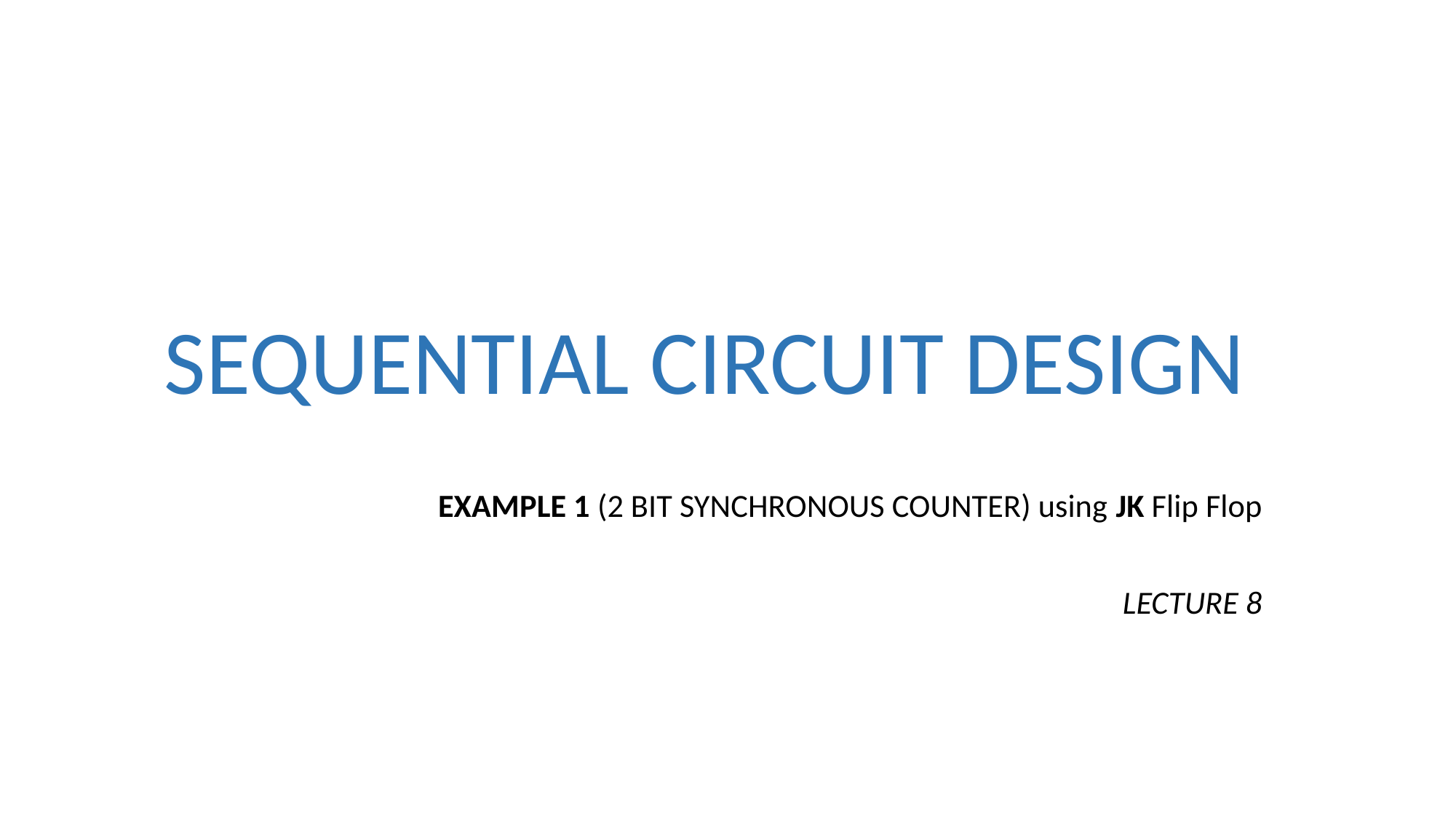

# SEQUENTIAL CIRCUIT DESIGN
EXAMPLE 1 (2 BIT SYNCHRONOUS COUNTER) using JK Flip Flop

LECTURE 8